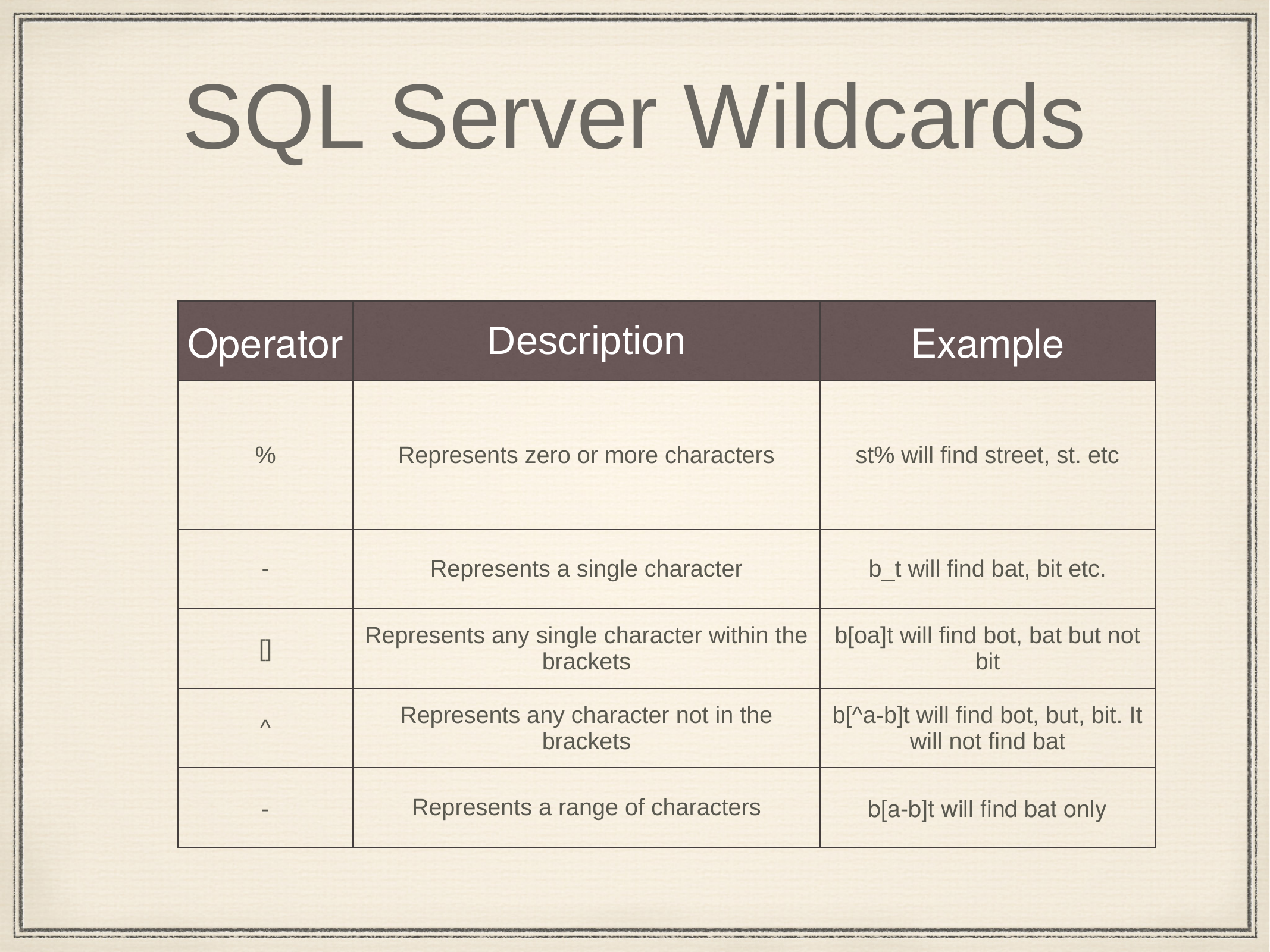

# SQL Server Wildcards
| Operator | Description | Example |
| --- | --- | --- |
| % | Represents zero or more characters | st% will find street, st. etc |
| - | Represents a single character | b\_t will find bat, bit etc. |
| [] | Represents any single character within the brackets | b[oa]t will find bot, bat but not bit |
| ^ | Represents any character not in the brackets | b[^a-b]t will find bot, but, bit. It will not find bat |
| - | Represents a range of characters | b[a-b]t will find bat only |
9